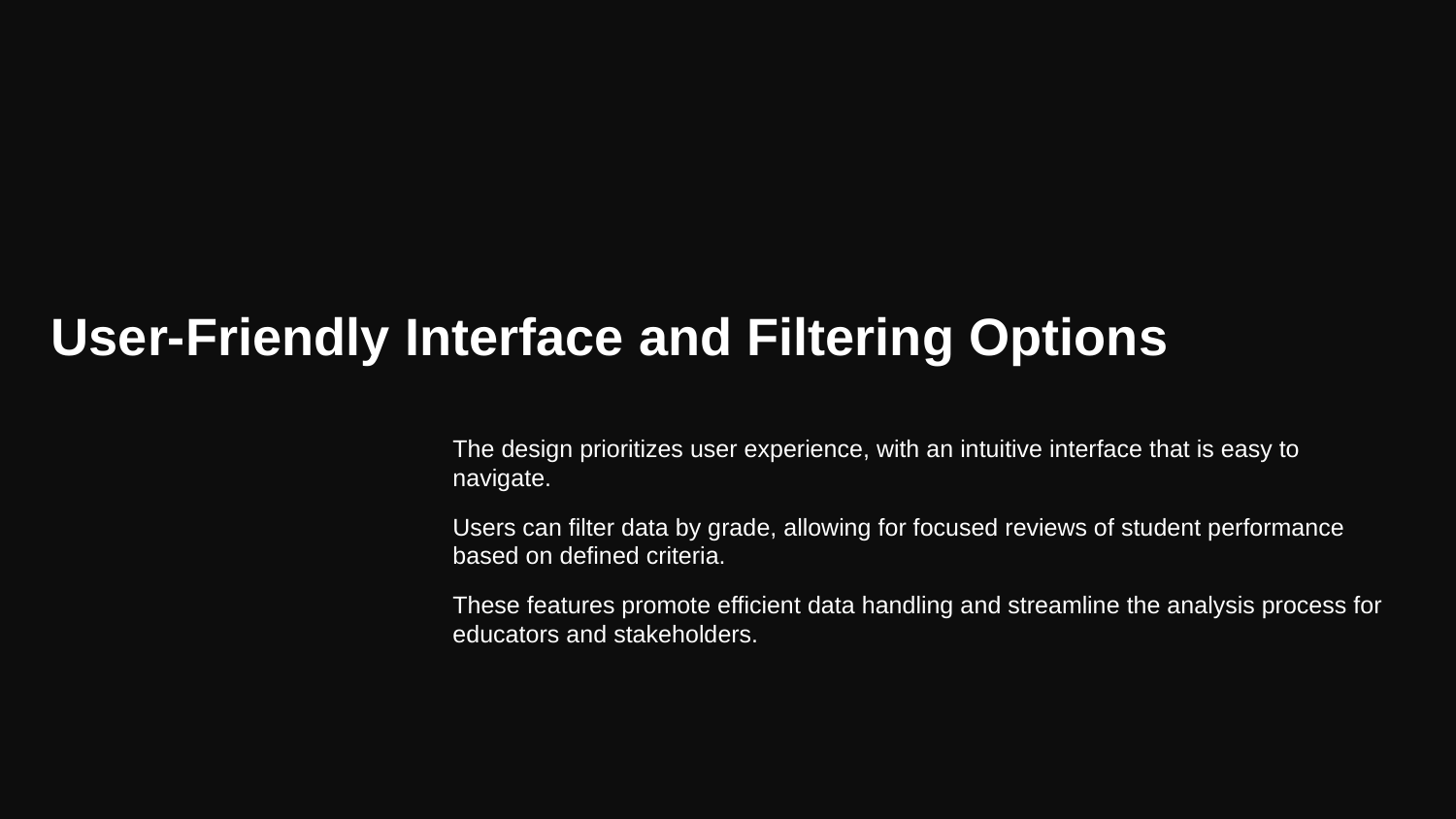

# User-Friendly Interface and Filtering Options
The design prioritizes user experience, with an intuitive interface that is easy to navigate.
Users can filter data by grade, allowing for focused reviews of student performance based on defined criteria.
These features promote efficient data handling and streamline the analysis process for educators and stakeholders.